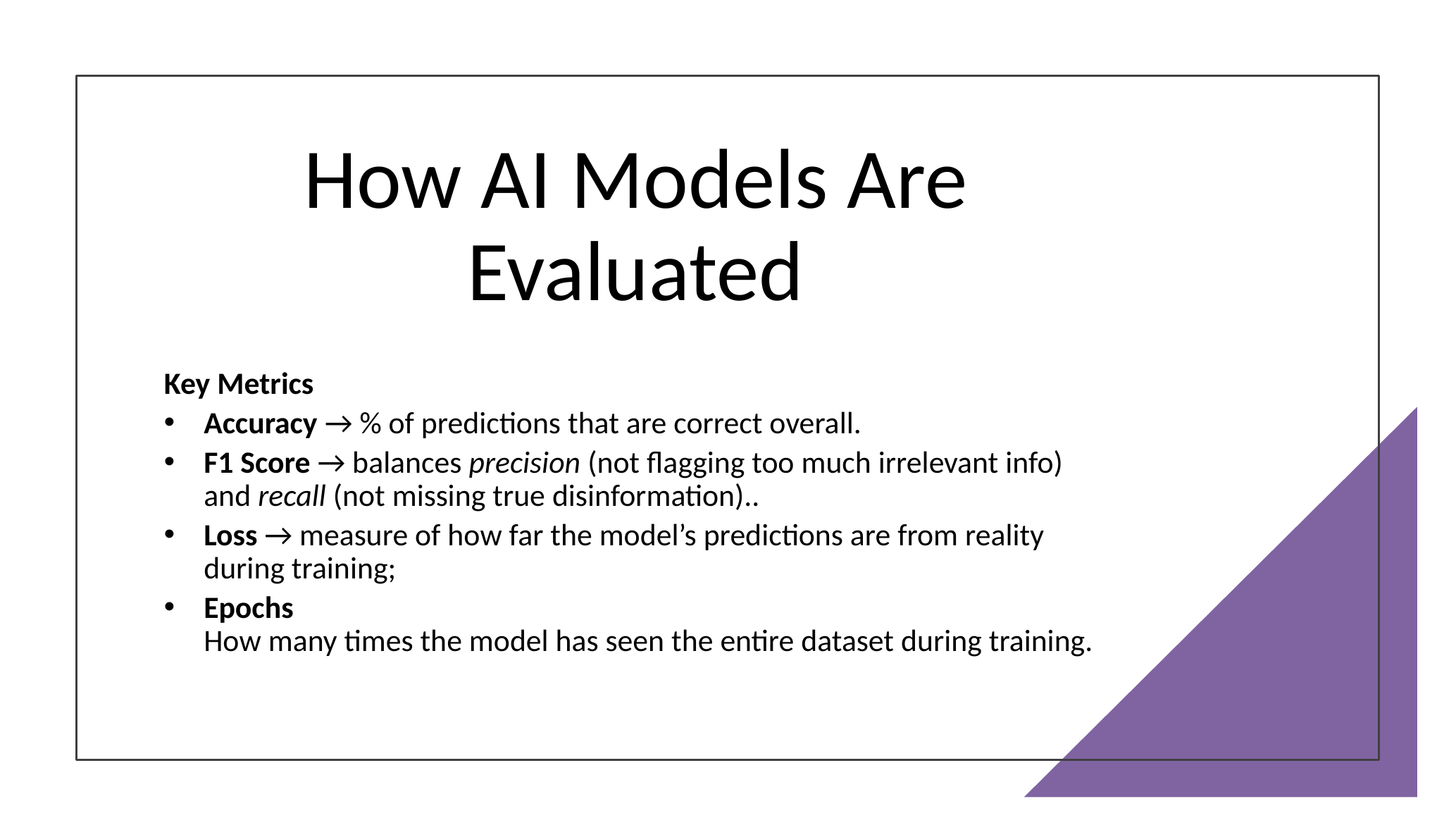

# How AI Models Are Evaluated
Key Metrics
Accuracy → % of predictions that are correct overall.
F1 Score → balances precision (not flagging too much irrelevant info) and recall (not missing true disinformation)..
Loss → measure of how far the model’s predictions are from reality during training;
Epochs
How many times the model has seen the entire dataset during training.